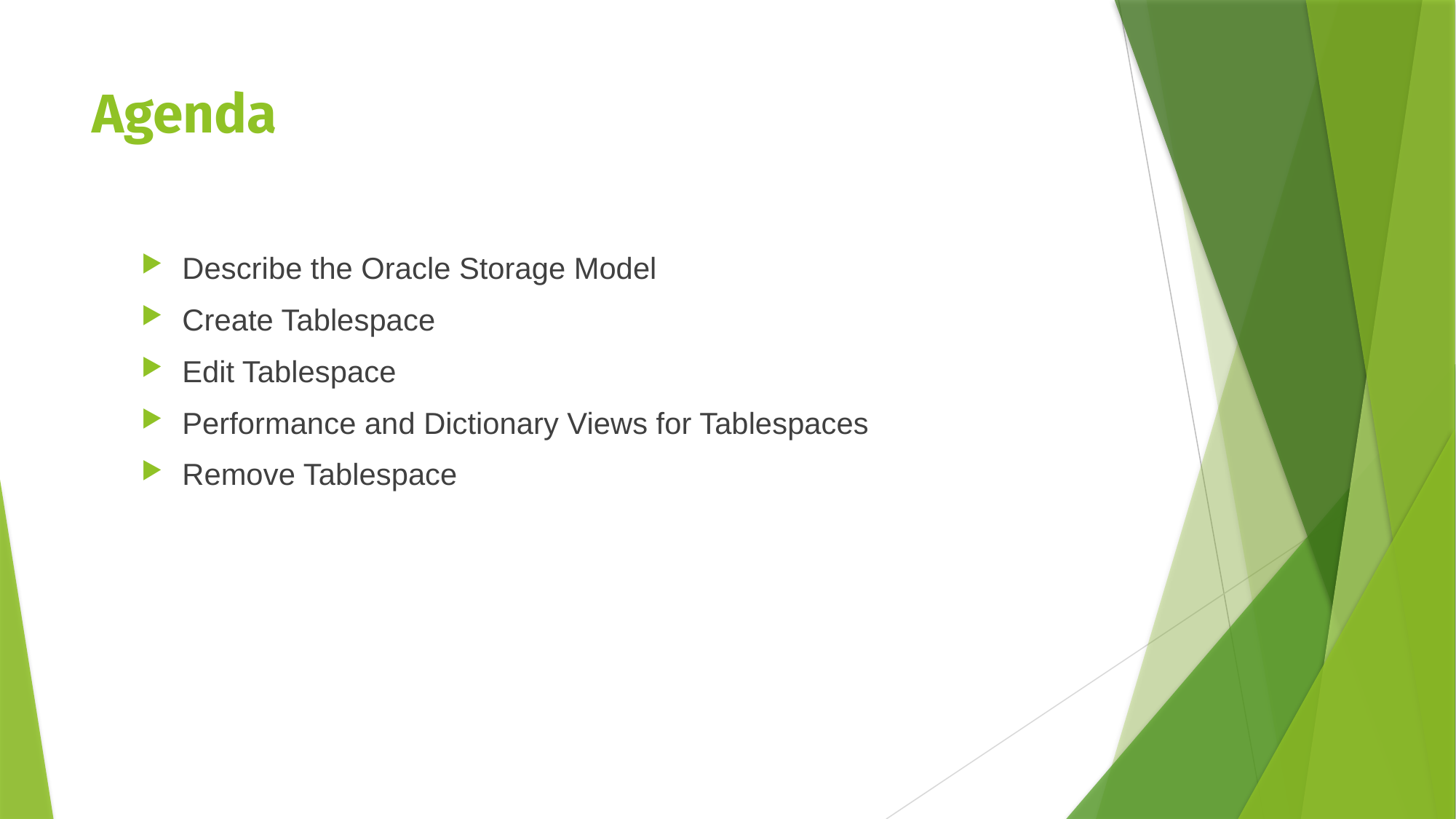

# Agenda
Describe the Oracle Storage Model
Create Tablespace
Edit Tablespace
Performance and Dictionary Views for Tablespaces
Remove Tablespace